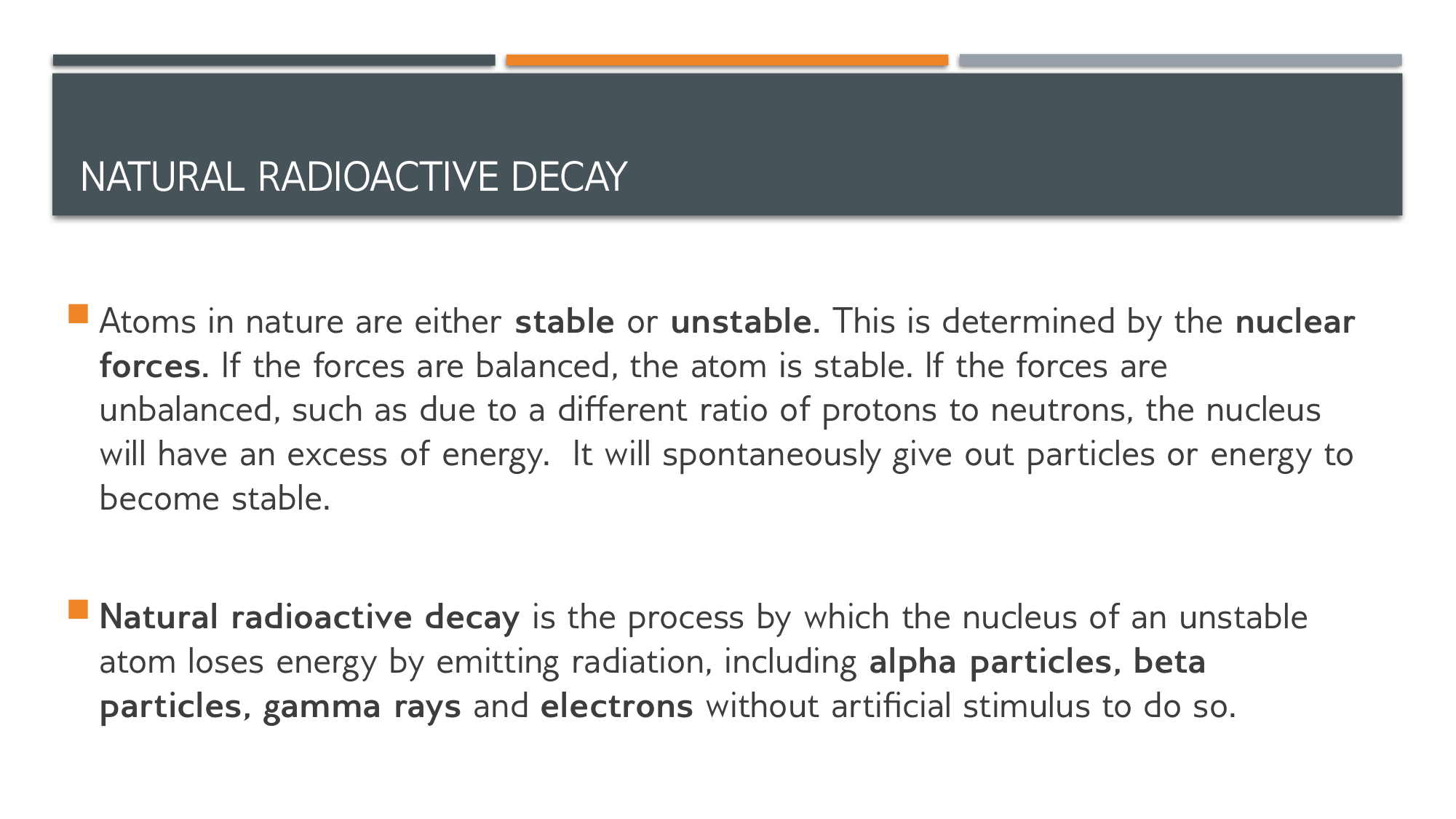

# Natural radioactive decay
Atoms in nature are either stable or unstable. This is determined by the nuclear forces. If the forces are balanced, the atom is stable. If the forces are unbalanced, such as due to a different ratio of protons to neutrons, the nucleus will have an excess of energy.  It will spontaneously give out particles or energy to become stable.

Natural radioactive decay is the process by which the nucleus of an unstable atom loses energy by emitting radiation, including alpha particles, beta particles, gamma rays and electrons without artificial stimulus to do so.